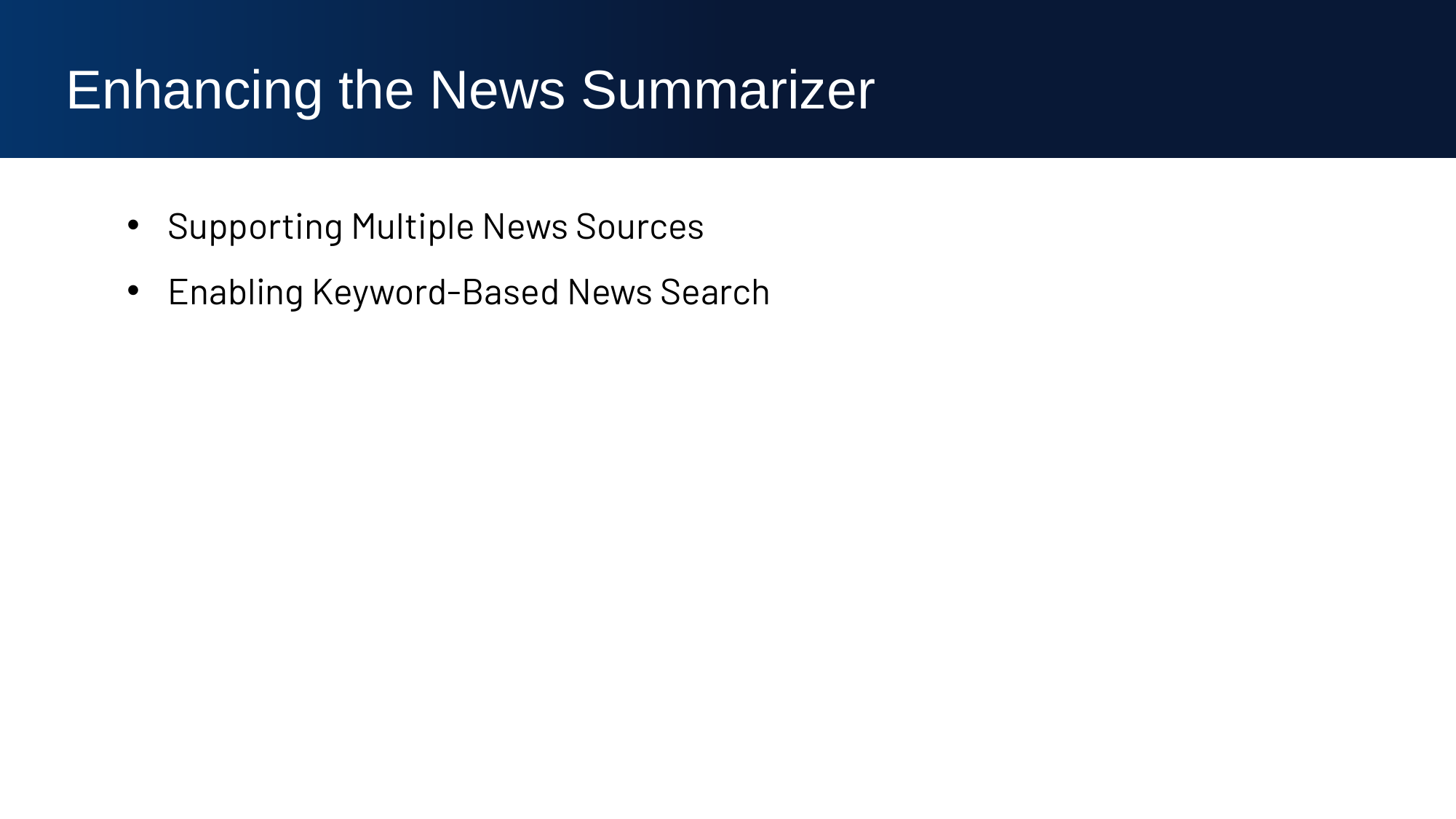

Enhancing the News Summarizer

Supporting Multiple News Sources
Enabling Keyword-Based News Search